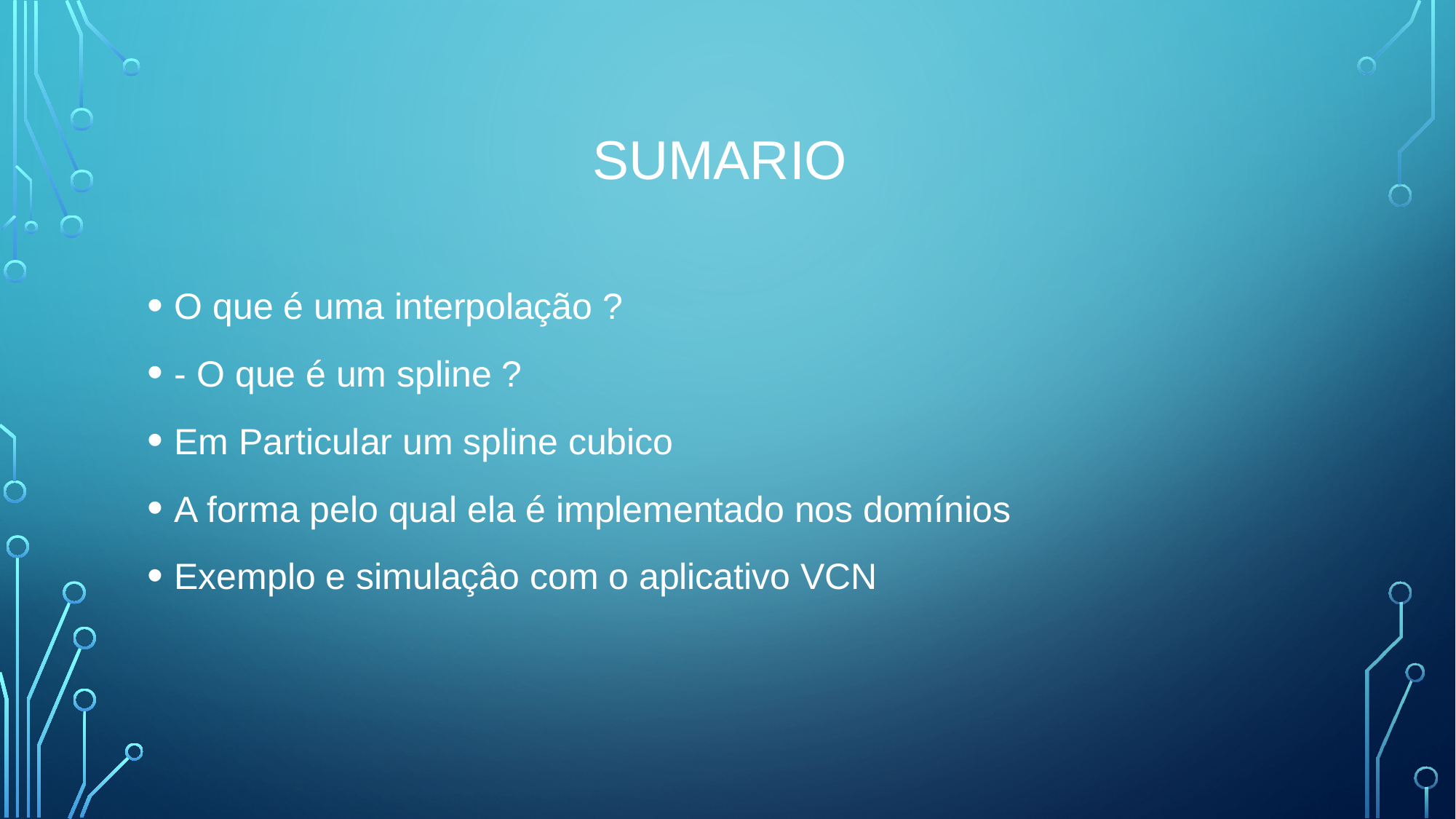

# Sumario
O que é uma interpolação ?
- O que é um spline ?
Em Particular um spline cubico
A forma pelo qual ela é implementado nos domínios
Exemplo e simulaçâo com o aplicativo VCN